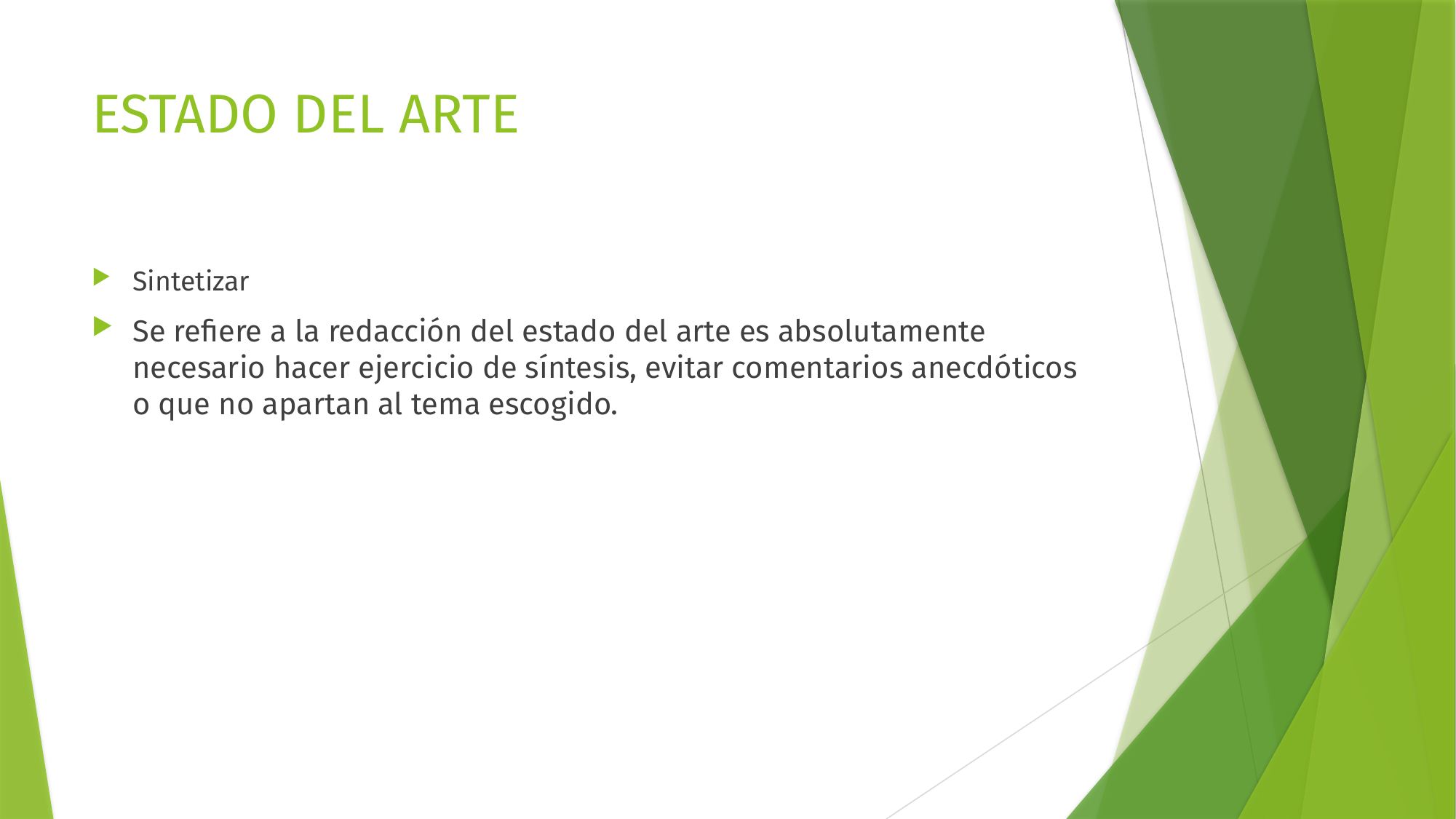

# ESTADO DEL ARTE
Sintetizar
Se refiere a la redacción del estado del arte es absolutamente necesario hacer ejercicio de síntesis, evitar comentarios anecdóticos o que no apartan al tema escogido.